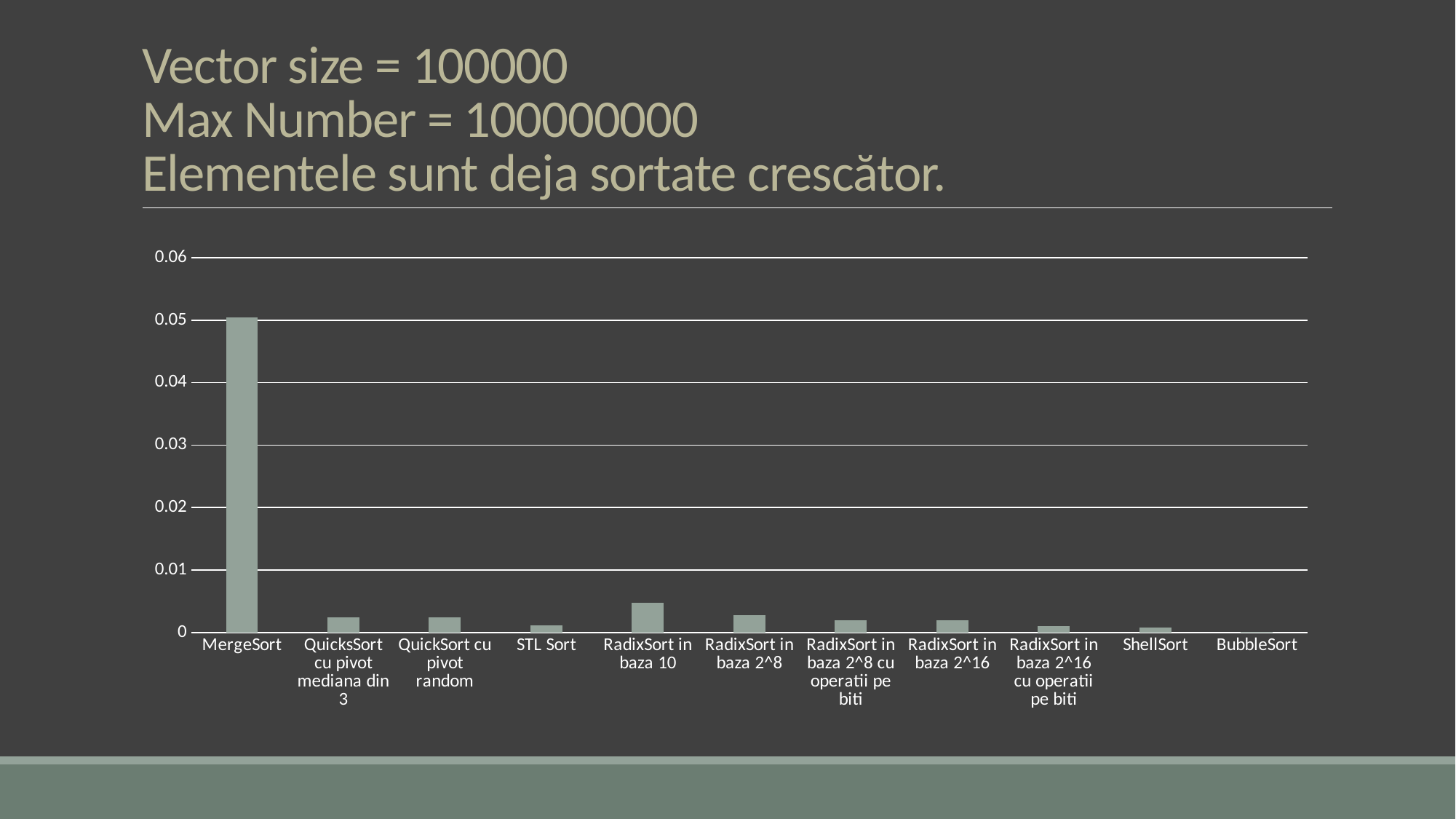

# Vector size = 100000 Max Number = 100000000 Elementele sunt deja sortate crescător.

### Chart

| Category | Column1 |
|---|---|
| MergeSort | 0.050483 |
| QuicksSort cu pivot mediana din 3 | 0.0024157 |
| QuickSort cu pivot random | 0.0024188 |
| STL Sort | 0.0011241 |
| RadixSort in baza 10 | 0.0047924 |
| RadixSort in baza 2^8 | 0.0027326 |
| RadixSort in baza 2^8 cu operatii pe biti | 0.0019507 |
| RadixSort in baza 2^16 | 0.0019239 |
| RadixSort in baza 2^16 cu operatii pe biti | 0.001018 |
| ShellSort | 0.0007693 |
| BubbleSort | 9.04e-05 |